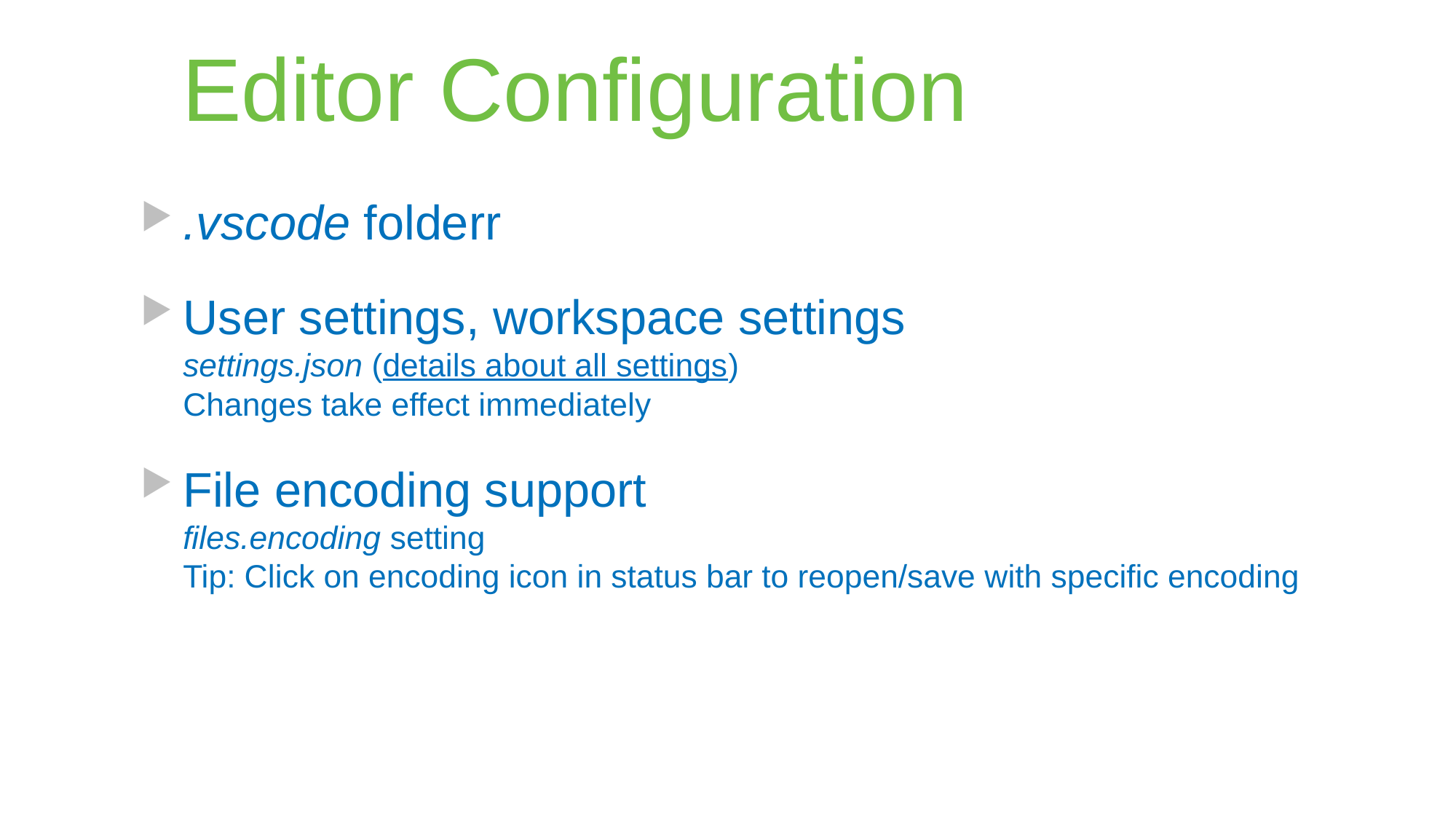

# Editor Configuration
.vscode folderr
User settings, workspace settings
settings.json (details about all settings)
Changes take effect immediately
File encoding support
files.encoding setting
Tip: Click on encoding icon in status bar to reopen/save with specific encoding